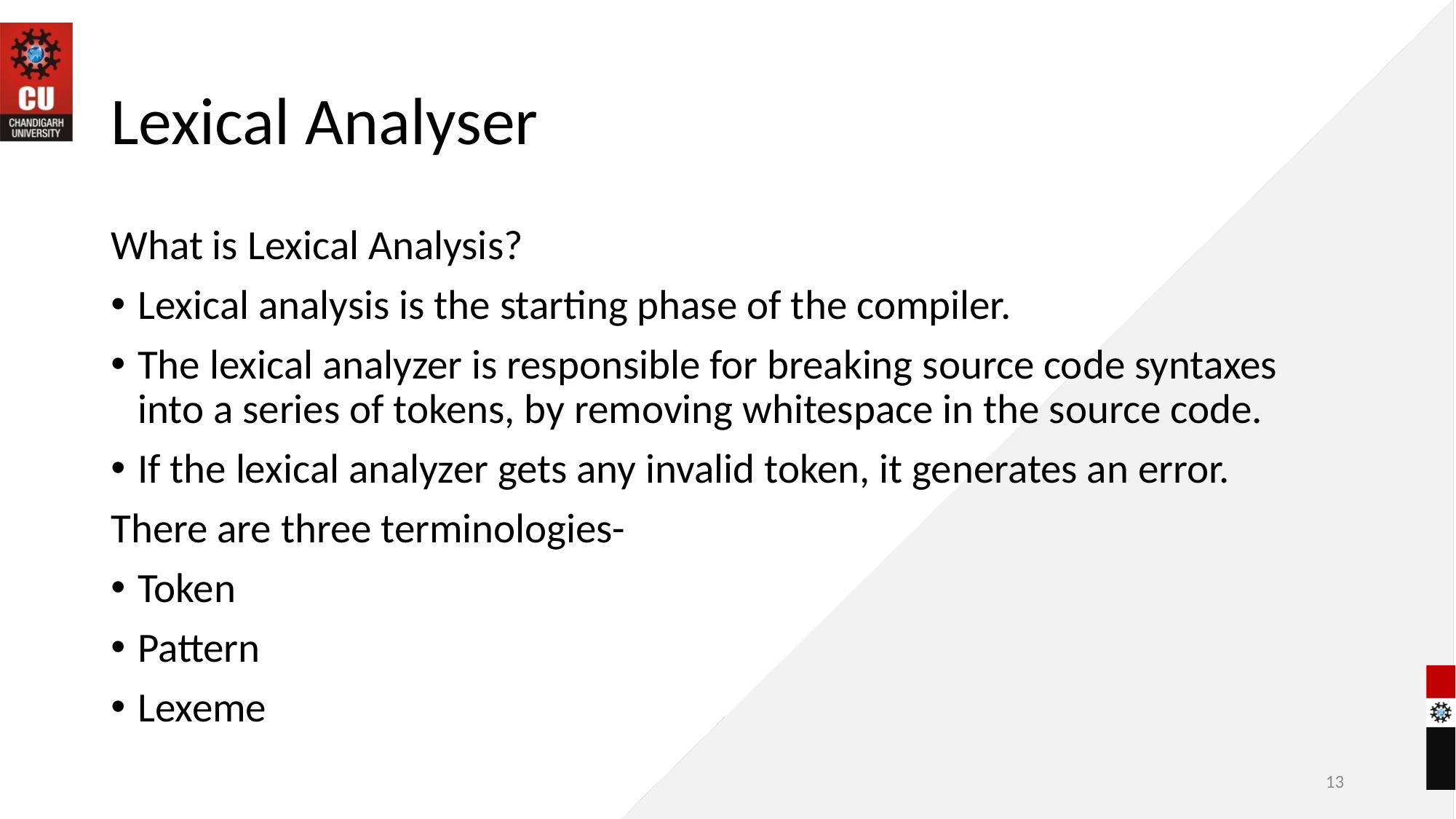

# Lexical Analyser
What is Lexical Analysis?
Lexical analysis is the starting phase of the compiler.
The lexical analyzer is responsible for breaking source code syntaxes into a series of tokens, by removing whitespace in the source code.
If the lexical analyzer gets any invalid token, it generates an error.
There are three terminologies-
Token
Pattern
Lexeme

13